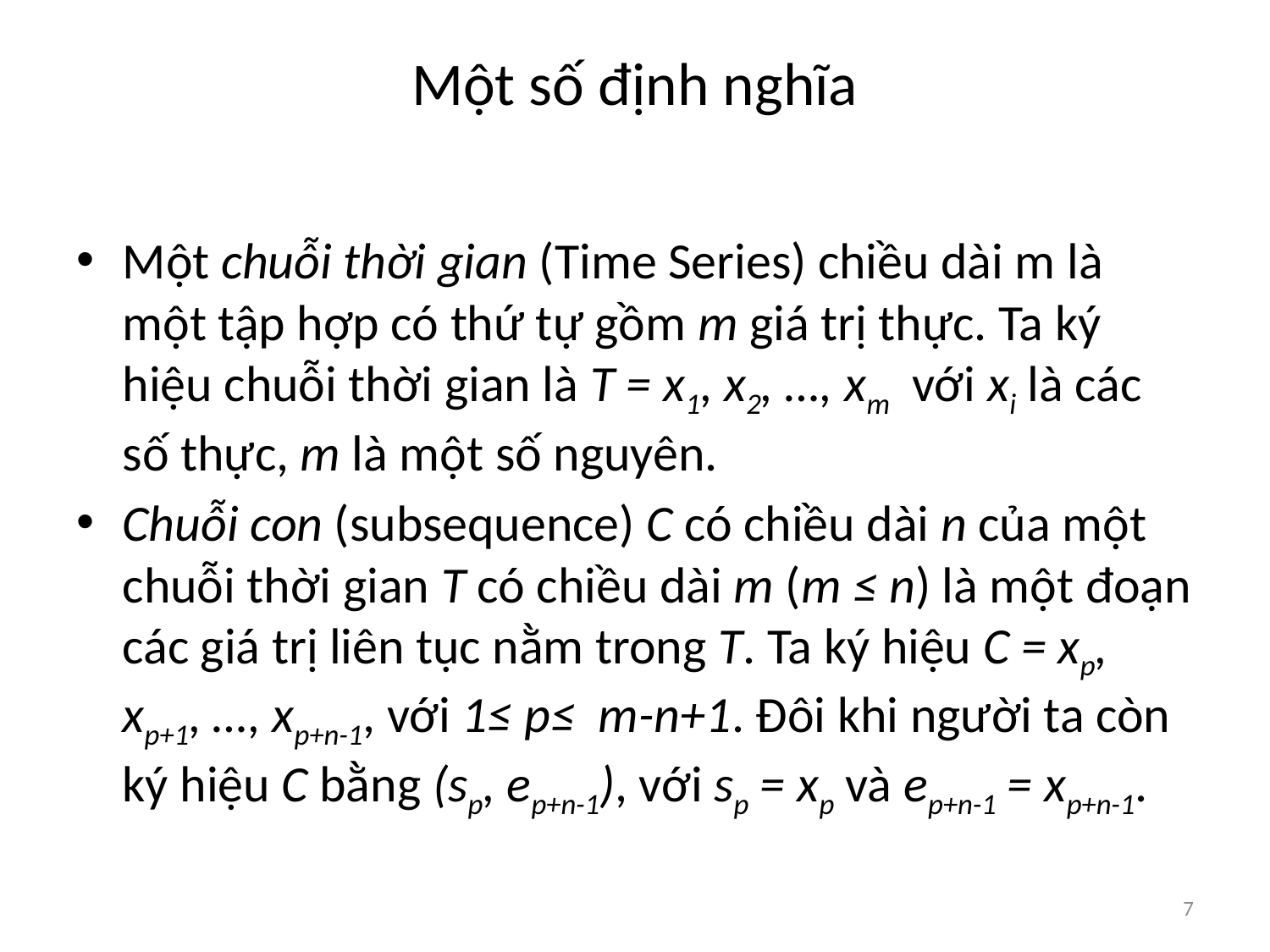

# Một số định nghĩa
Một chuỗi thời gian (Time Series) chiều dài m là một tập hợp có thứ tự gồm m giá trị thực. Ta ký hiệu chuỗi thời gian là T = x1, x2, …, xm  với xi là các số thực, m là một số nguyên.
Chuỗi con (subsequence) C có chiều dài n của một chuỗi thời gian T có chiều dài m (m ≤ n) là một đoạn các giá trị liên tục nằm trong T. Ta ký hiệu C = xp, xp+1, …, xp+n-1, với 1≤ p≤  m-n+1. Đôi khi người ta còn ký hiệu C bằng (sp, ep+n-1), với sp = xp và ep+n-1 = xp+n-1.

7